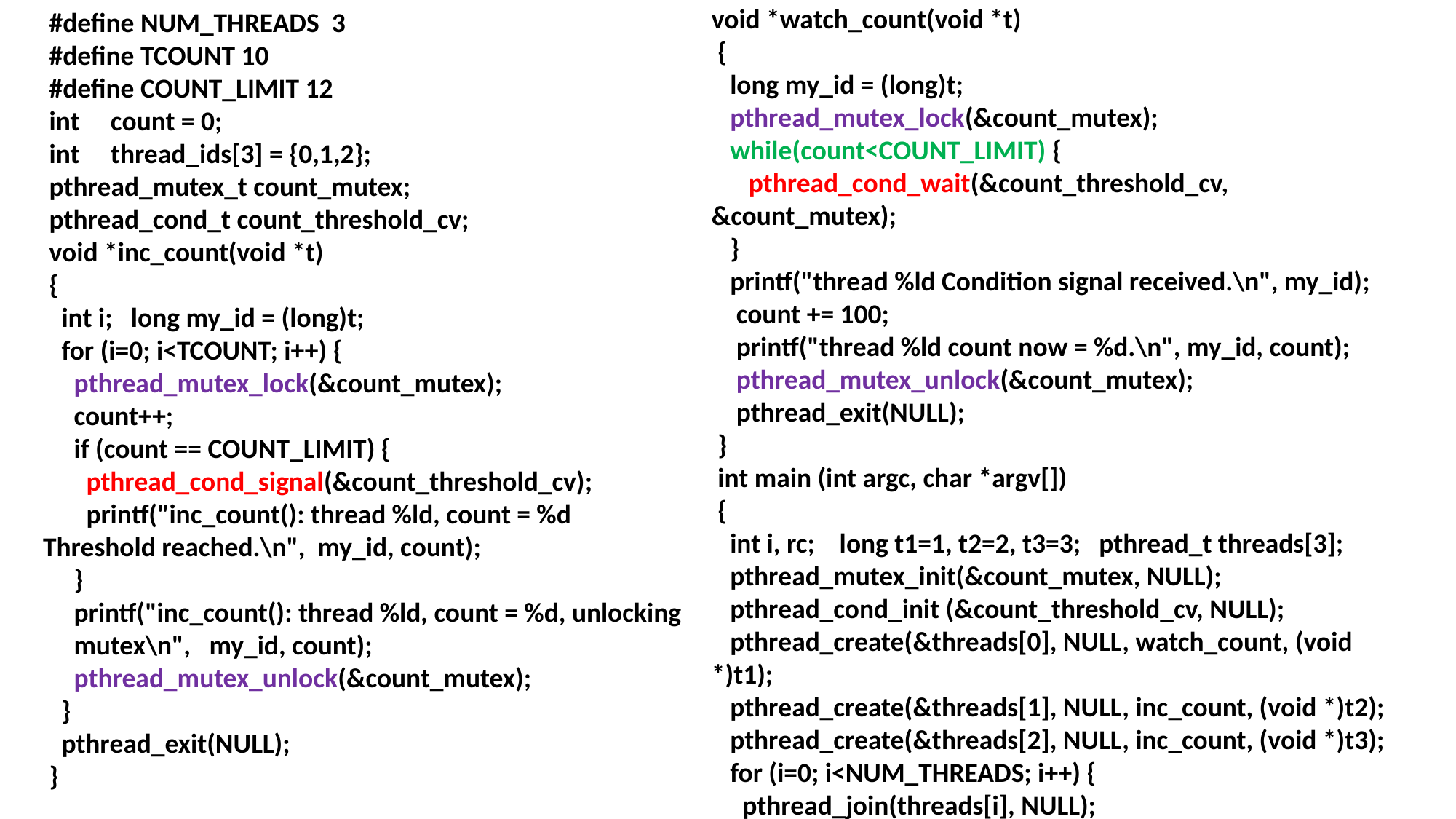

#define NUM_THREADS  3
 #define TCOUNT 10
 #define COUNT_LIMIT 12
 int     count = 0;
 int     thread_ids[3] = {0,1,2};
 pthread_mutex_t count_mutex;
 pthread_cond_t count_threshold_cv;
 void *inc_count(void *t)
 {
   int i;   long my_id = (long)t;
   for (i=0; i<TCOUNT; i++) {
     pthread_mutex_lock(&count_mutex);
     count++;
     if (count == COUNT_LIMIT) {
       pthread_cond_signal(&count_threshold_cv);
       printf("inc_count(): thread %ld, count = %d  Threshold reached.\n",  my_id, count);
     }
     printf("inc_count(): thread %ld, count = %d, unlocking      mutex\n",   my_id, count);
     pthread_mutex_unlock(&count_mutex);
   }
   pthread_exit(NULL);
 }

void *watch_count(void *t)
 {
   long my_id = (long)t;
   pthread_mutex_lock(&count_mutex);
   while(count<COUNT_LIMIT) {
      pthread_cond_wait(&count_threshold_cv, &count_mutex);
   }
   printf("thread %ld Condition signal received.\n", my_id);
    count += 100;
    printf("thread %ld count now = %d.\n", my_id, count);
    pthread_mutex_unlock(&count_mutex);
    pthread_exit(NULL);
 }
 int main (int argc, char *argv[])
 {
   int i, rc;    long t1=1, t2=2, t3=3;   pthread_t threads[3];
   pthread_mutex_init(&count_mutex, NULL);
   pthread_cond_init (&count_threshold_cv, NULL);
   pthread_create(&threads[0], NULL, watch_count, (void *)t1);
   pthread_create(&threads[1], NULL, inc_count, (void *)t2);
   pthread_create(&threads[2], NULL, inc_count, (void *)t3);
   for (i=0; i<NUM_THREADS; i++) {
     pthread_join(threads[i], NULL);
   }
}